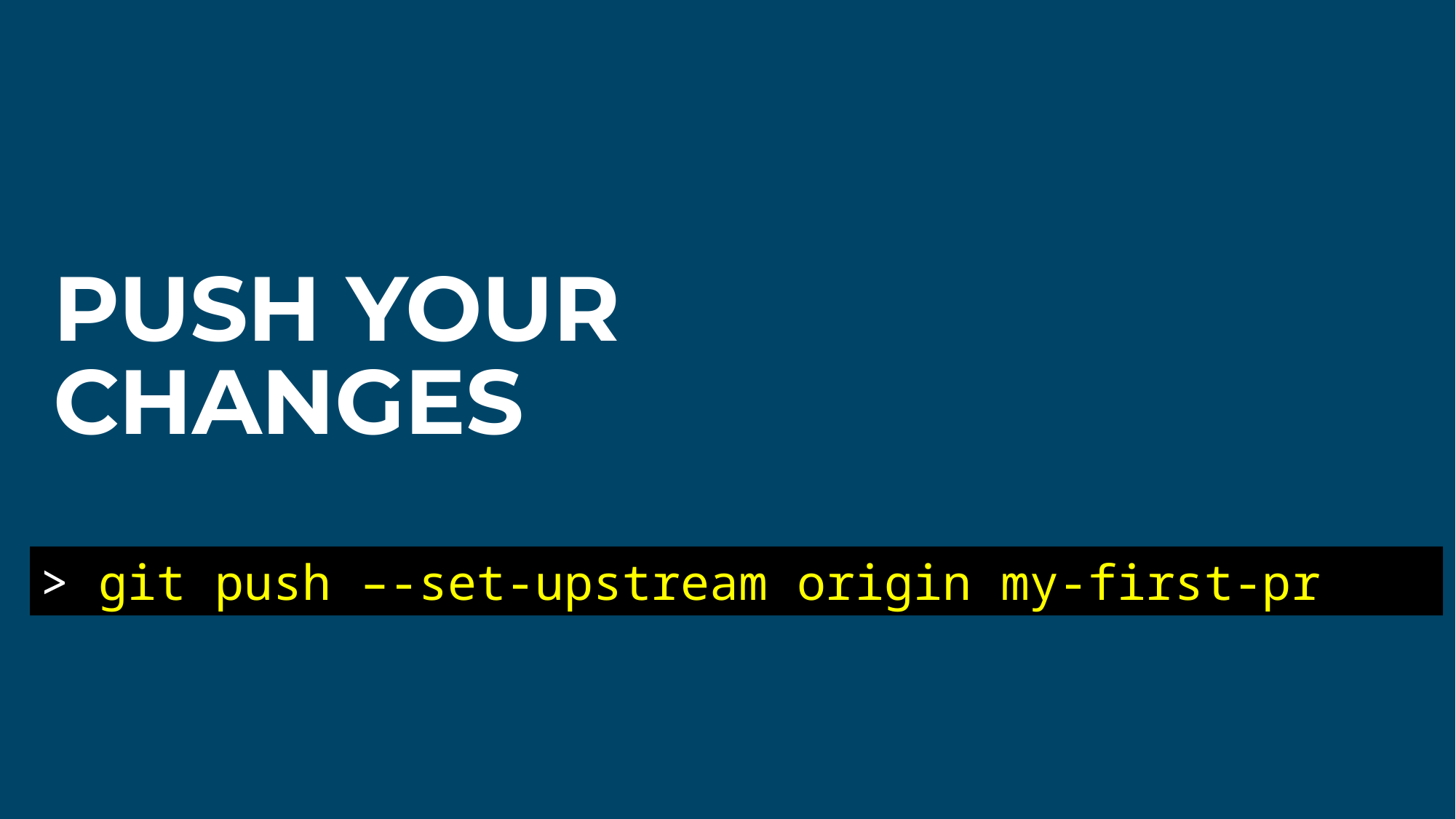

PUSH YOUR CHANGES
> git push –-set-upstream origin my-first-pr